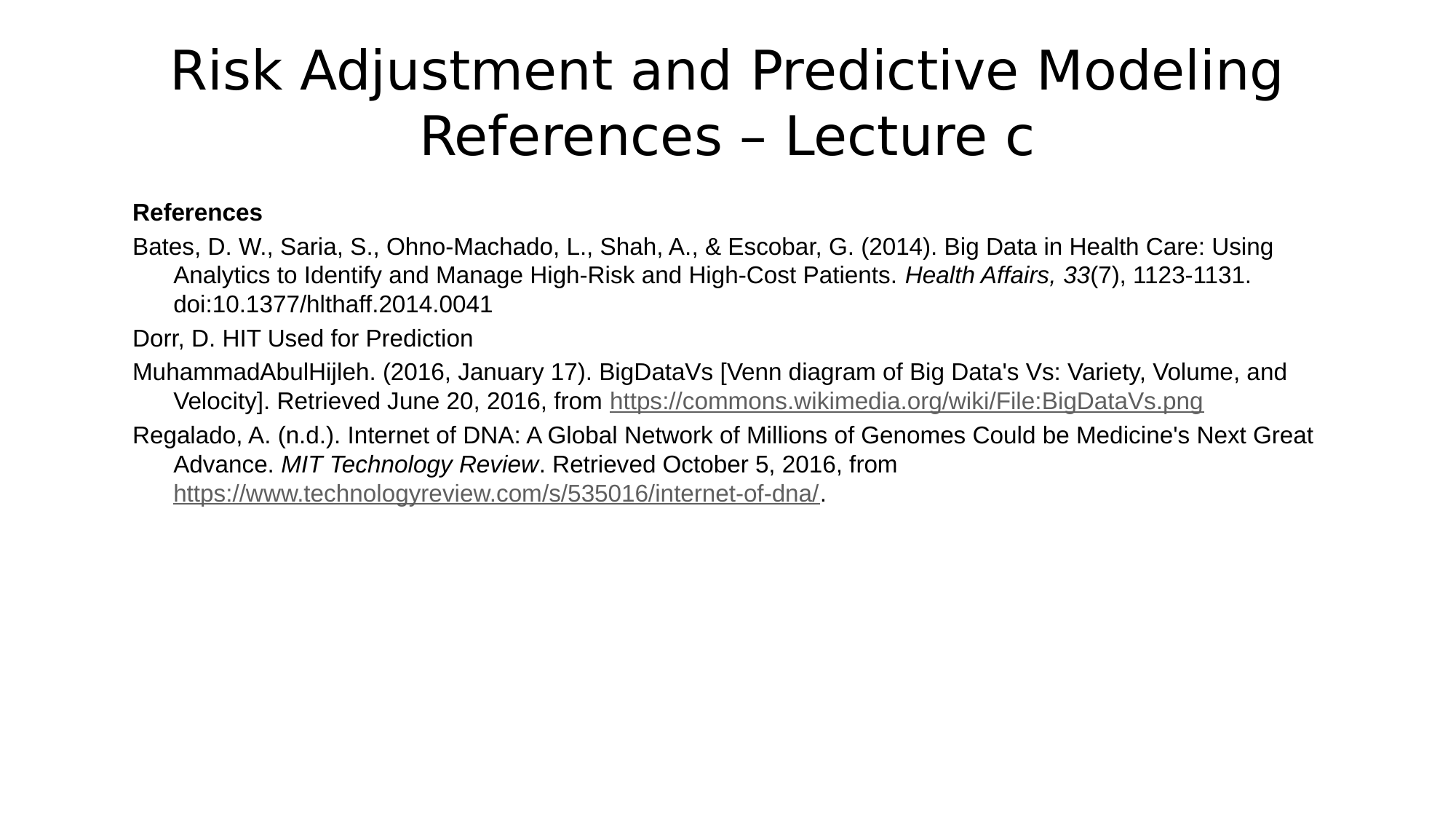

# Risk Adjustment and Predictive Modeling References – Lecture c
References
Bates, D. W., Saria, S., Ohno-Machado, L., Shah, A., & Escobar, G. (2014). Big Data in Health Care: Using Analytics to Identify and Manage High-Risk and High-Cost Patients. Health Affairs, 33(7), 1123-1131. doi:10.1377/hlthaff.2014.0041
Dorr, D. HIT Used for Prediction
MuhammadAbulHijleh. (2016, January 17). BigDataVs [Venn diagram of Big Data's Vs: Variety, Volume, and Velocity]. Retrieved June 20, 2016, from https://commons.wikimedia.org/wiki/File:BigDataVs.png
Regalado, A. (n.d.). Internet of DNA: A Global Network of Millions of Genomes Could be Medicine's Next Great Advance. MIT Technology Review. Retrieved October 5, 2016, from https://www.technologyreview.com/s/535016/internet-of-dna/.